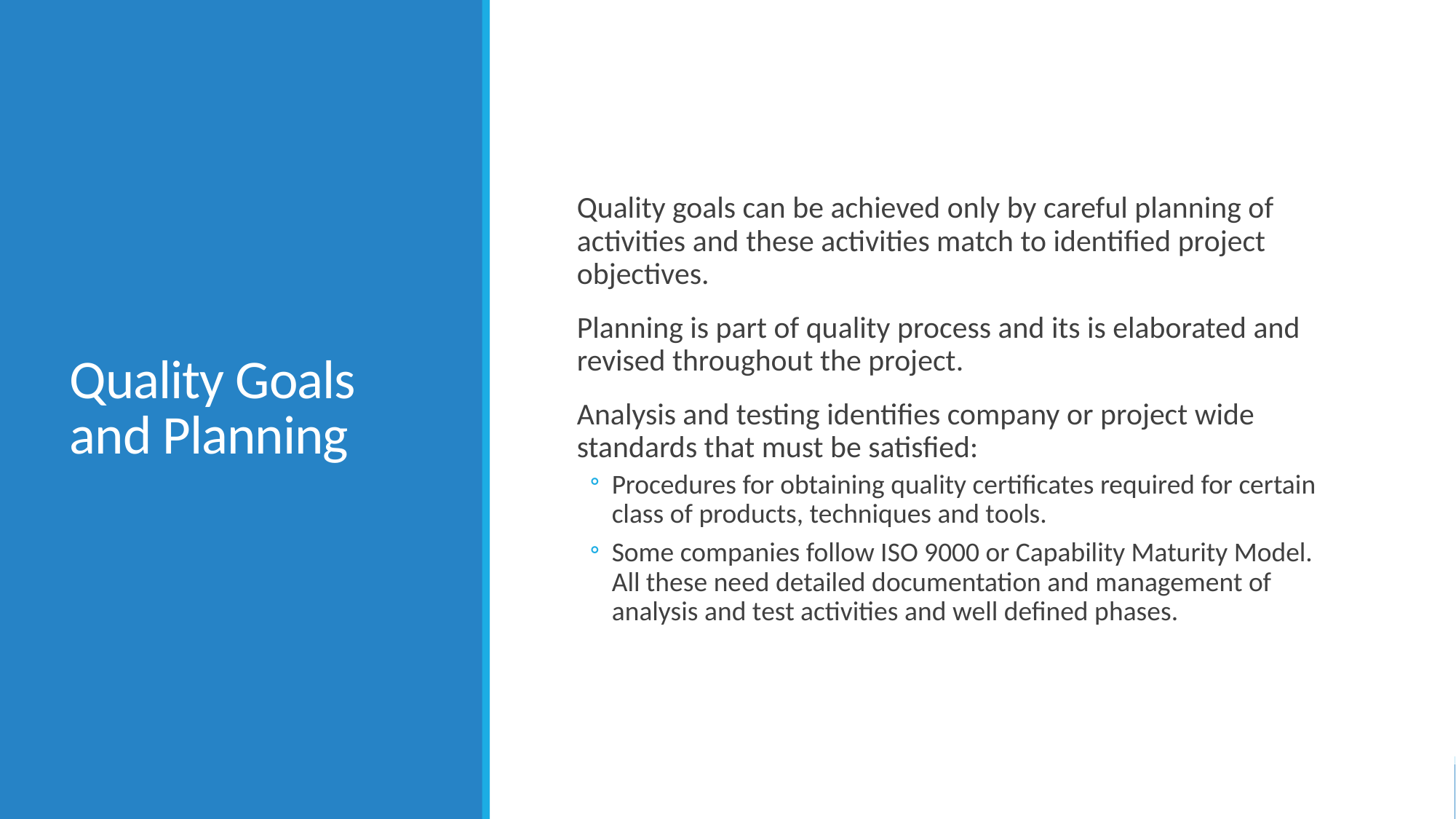

# Quality Goals and Planning
Quality goals can be achieved only by careful planning of activities and these activities match to identified project objectives.
Planning is part of quality process and its is elaborated and revised throughout the project.
Analysis and testing identifies company or project wide standards that must be satisfied:
Procedures for obtaining quality certificates required for certain class of products, techniques and tools.
Some companies follow ISO 9000 or Capability Maturity Model. All these need detailed documentation and management of analysis and test activities and well defined phases.